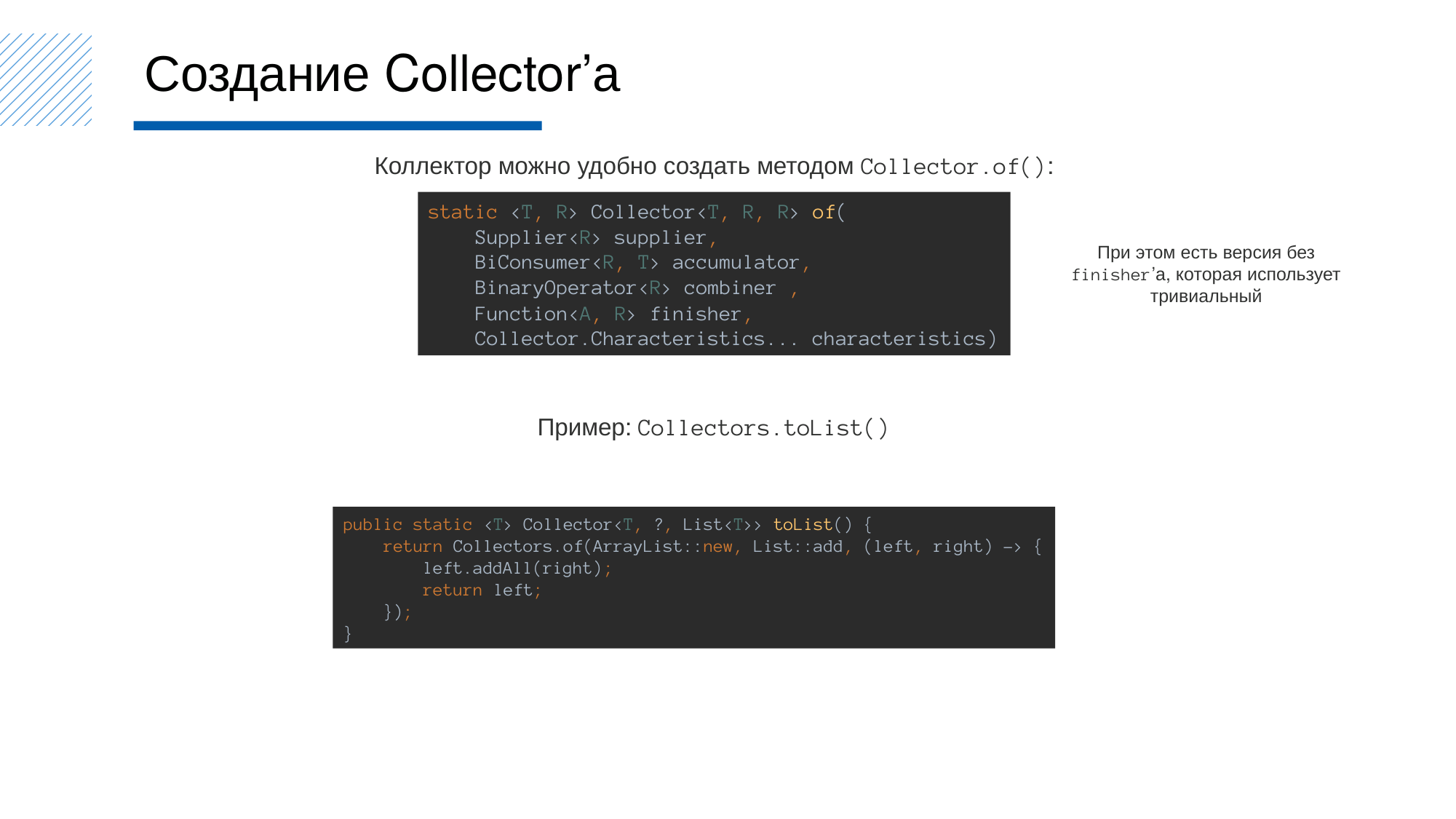

Создание Collector’а
Коллектор можно удобно создать методом Collector.of():
static <T, R> Collector<T, R, R> of(
    Supplier<R> supplier,
    BiConsumer<R, T> accumulator,
    BinaryOperator<R> combiner ,
    Function<A, R> finisher,
    Collector.Characteristics... characteristics)
При этом есть версия без finisher’а, которая использует тривиальный
Пример: Collectors.toList()
public static <T> Collector<T, ?, List<T>> toList() {
    return Collectors.of(ArrayList::new, List::add, (left, right) -> {
        left.addAll(right);
        return left;
    });
}